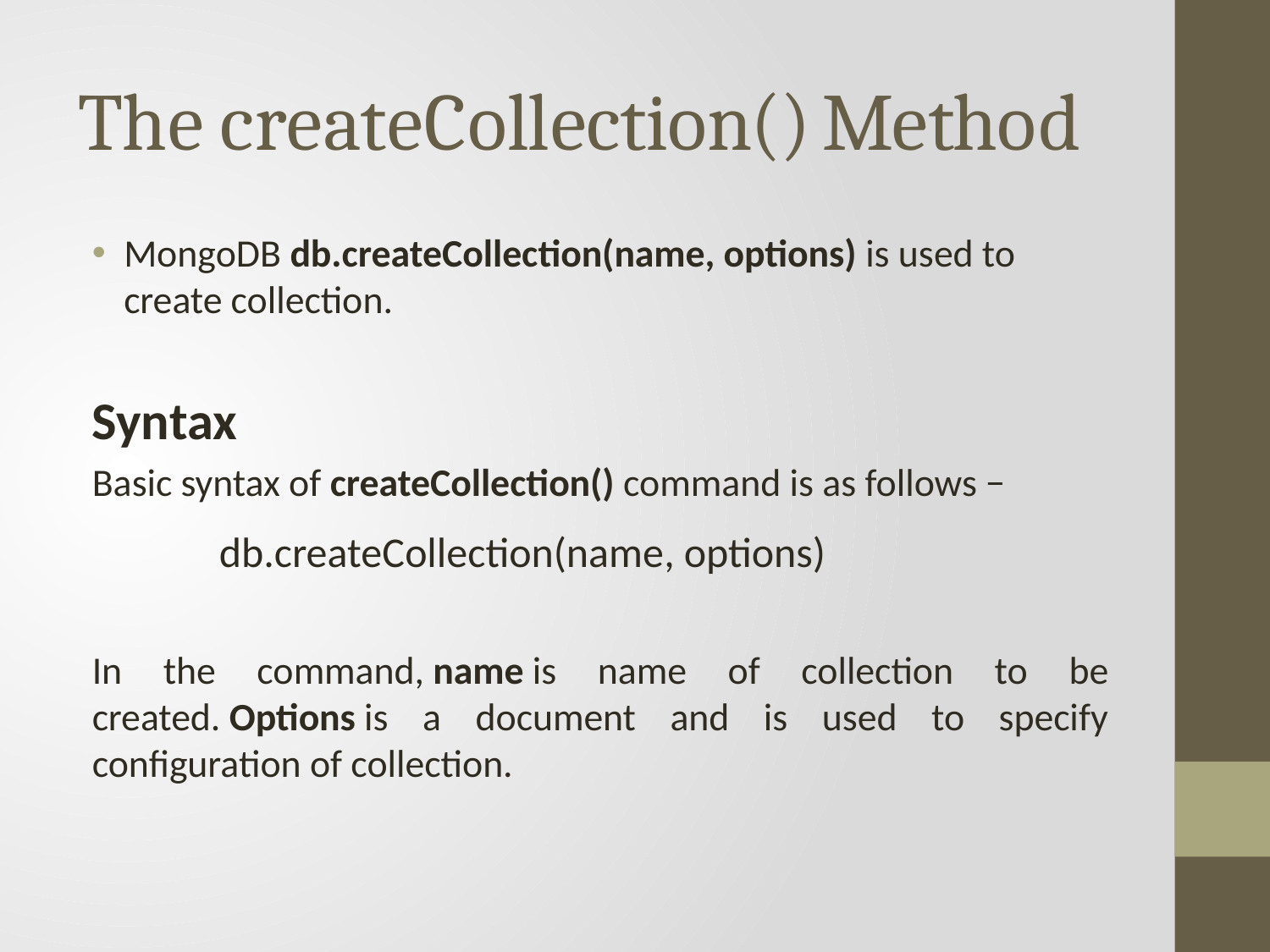

# The createCollection() Method
MongoDB db.createCollection(name, options) is used to create collection.

Syntax
Basic syntax of createCollection() command is as follows −
	db.createCollection(name, options)

In the command, name is name of collection to be created. Options is a document and is used to specify configuration of collection.